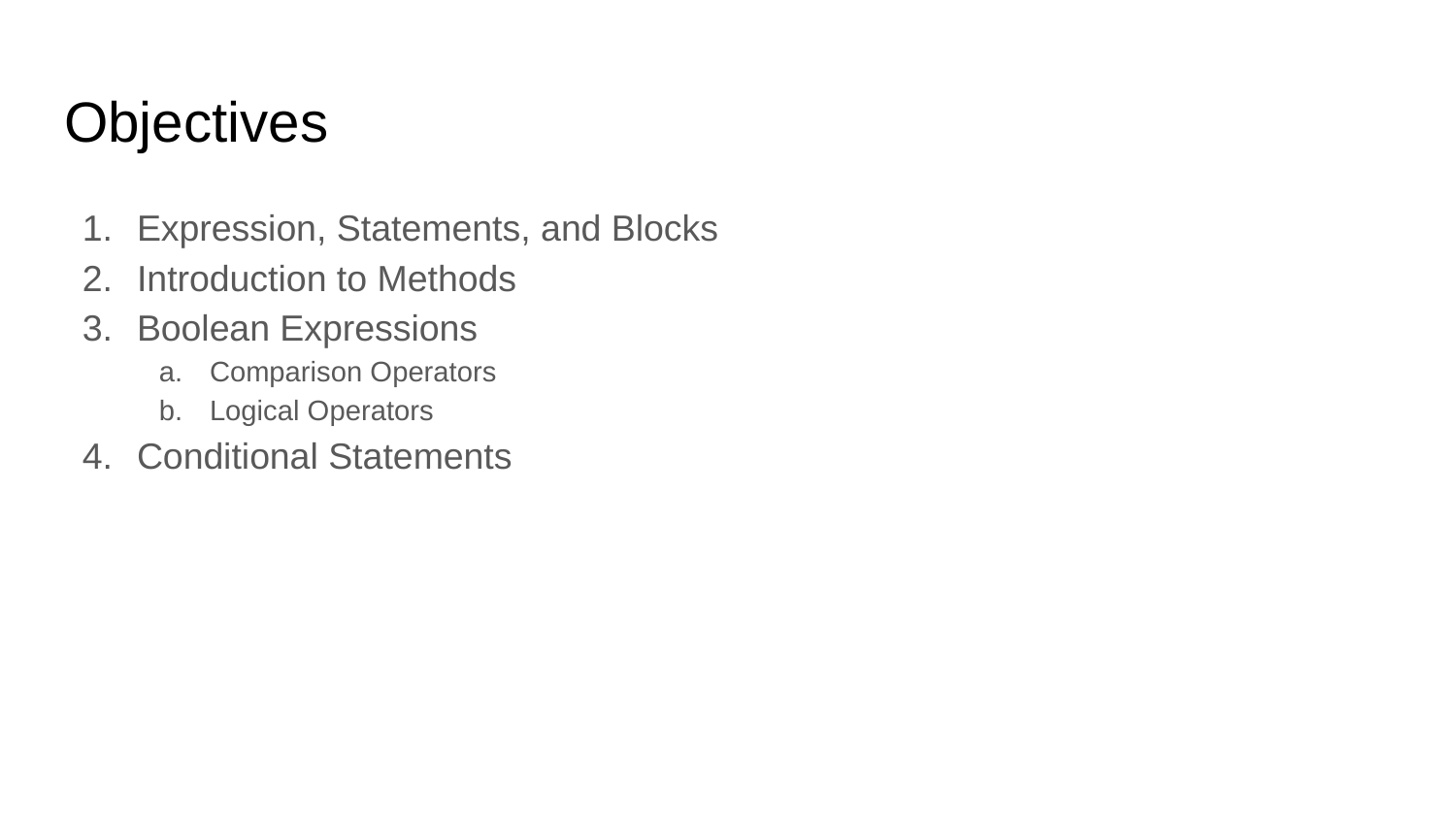

# Objectives
Expression, Statements, and Blocks
Introduction to Methods
Boolean Expressions
Comparison Operators
Logical Operators
Conditional Statements